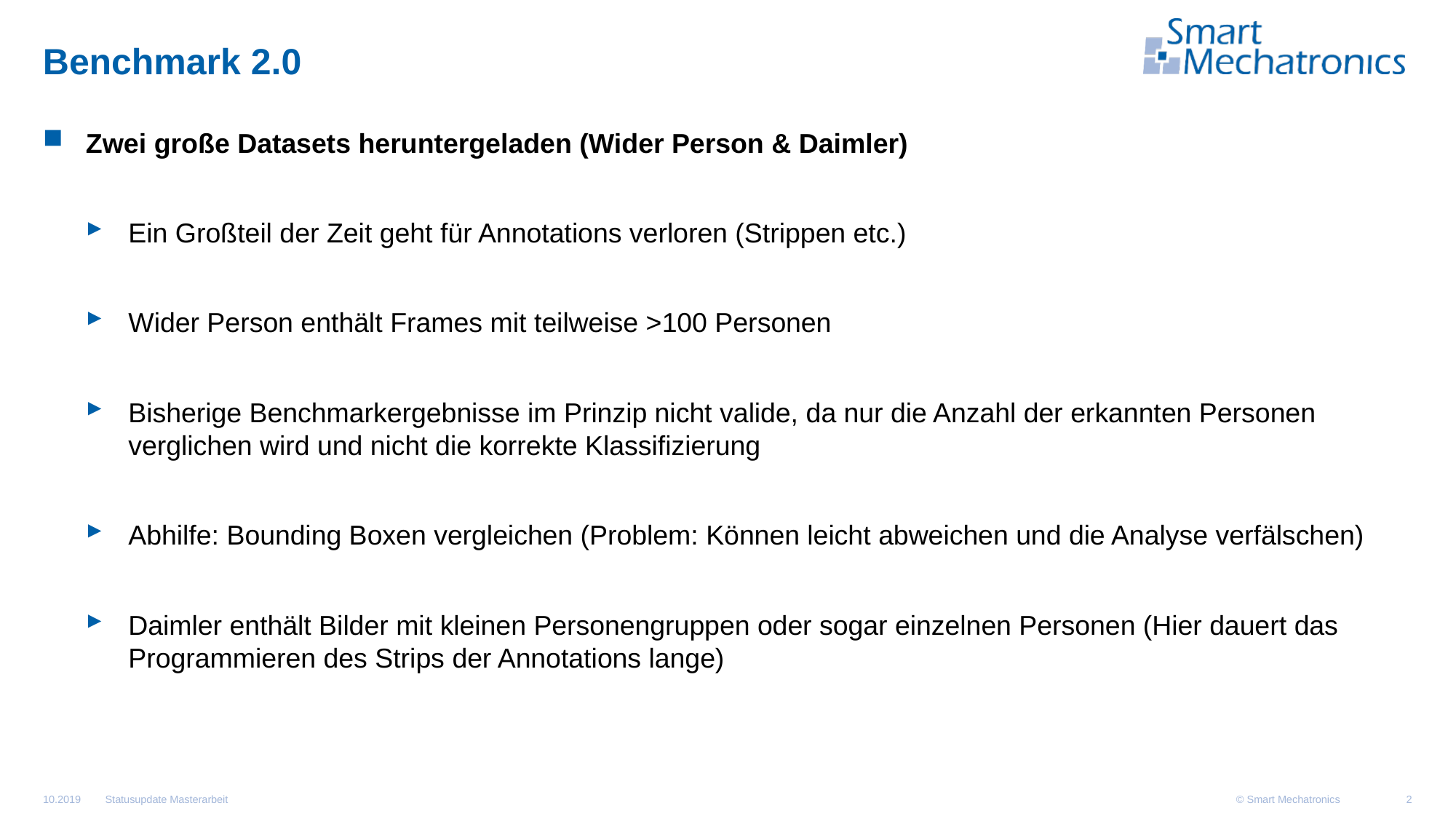

# Benchmark 2.0
Zwei große Datasets heruntergeladen (Wider Person & Daimler)

Ein Großteil der Zeit geht für Annotations verloren (Strippen etc.)

Wider Person enthält Frames mit teilweise >100 Personen

Bisherige Benchmarkergebnisse im Prinzip nicht valide, da nur die Anzahl der erkannten Personen verglichen wird und nicht die korrekte Klassifizierung

Abhilfe: Bounding Boxen vergleichen (Problem: Können leicht abweichen und die Analyse verfälschen)

Daimler enthält Bilder mit kleinen Personengruppen oder sogar einzelnen Personen (Hier dauert das Programmieren des Strips der Annotations lange)

Statusupdate Masterarbeit
10.2019
2